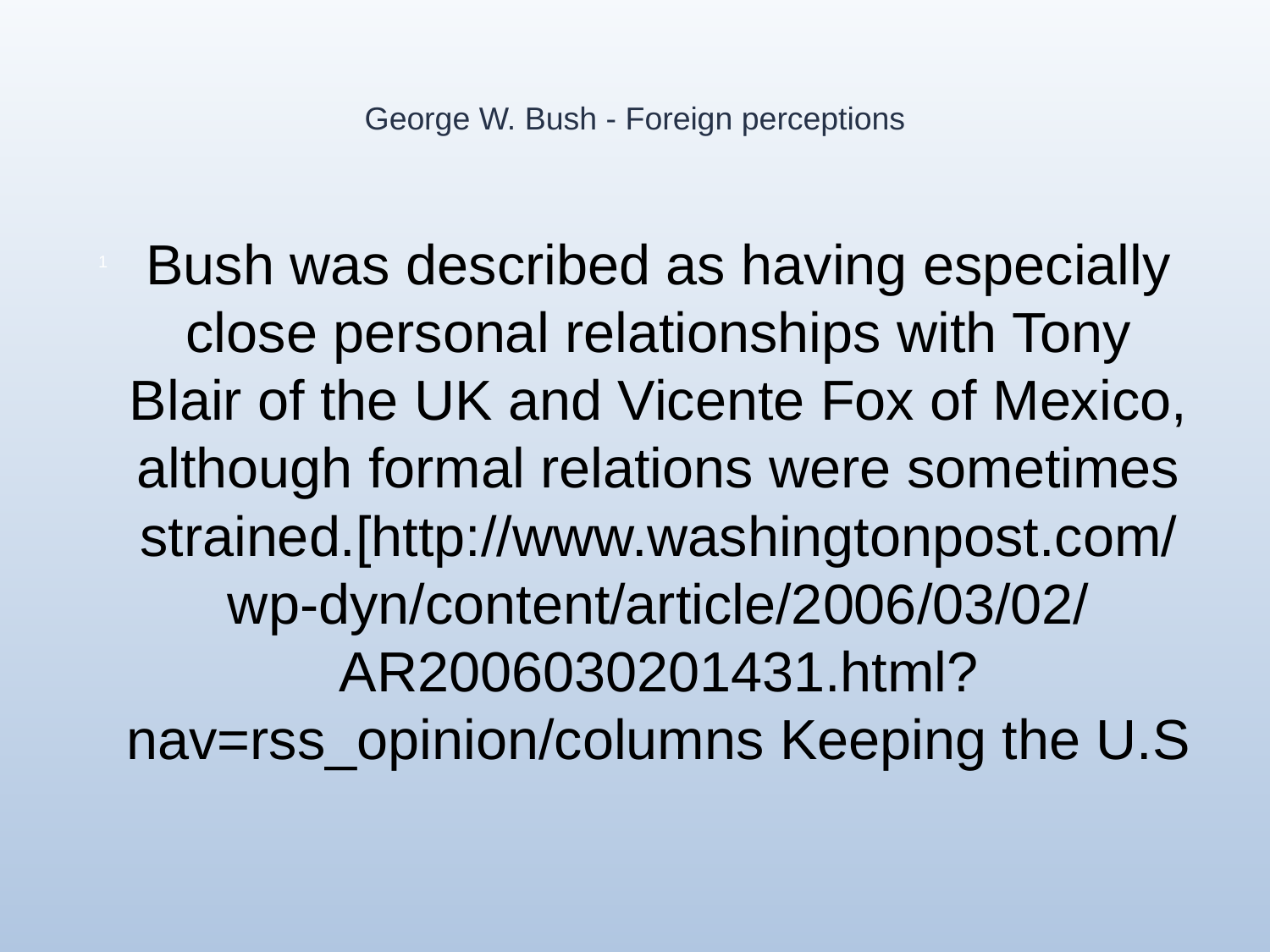

# George W. Bush - Foreign perceptions
Bush was described as having especially close personal relationships with Tony Blair of the UK and Vicente Fox of Mexico, although formal relations were sometimes strained.[http://www.washingtonpost.com/wp-dyn/content/article/2006/03/02/AR2006030201431.html?nav=rss_opinion/columns Keeping the U.S